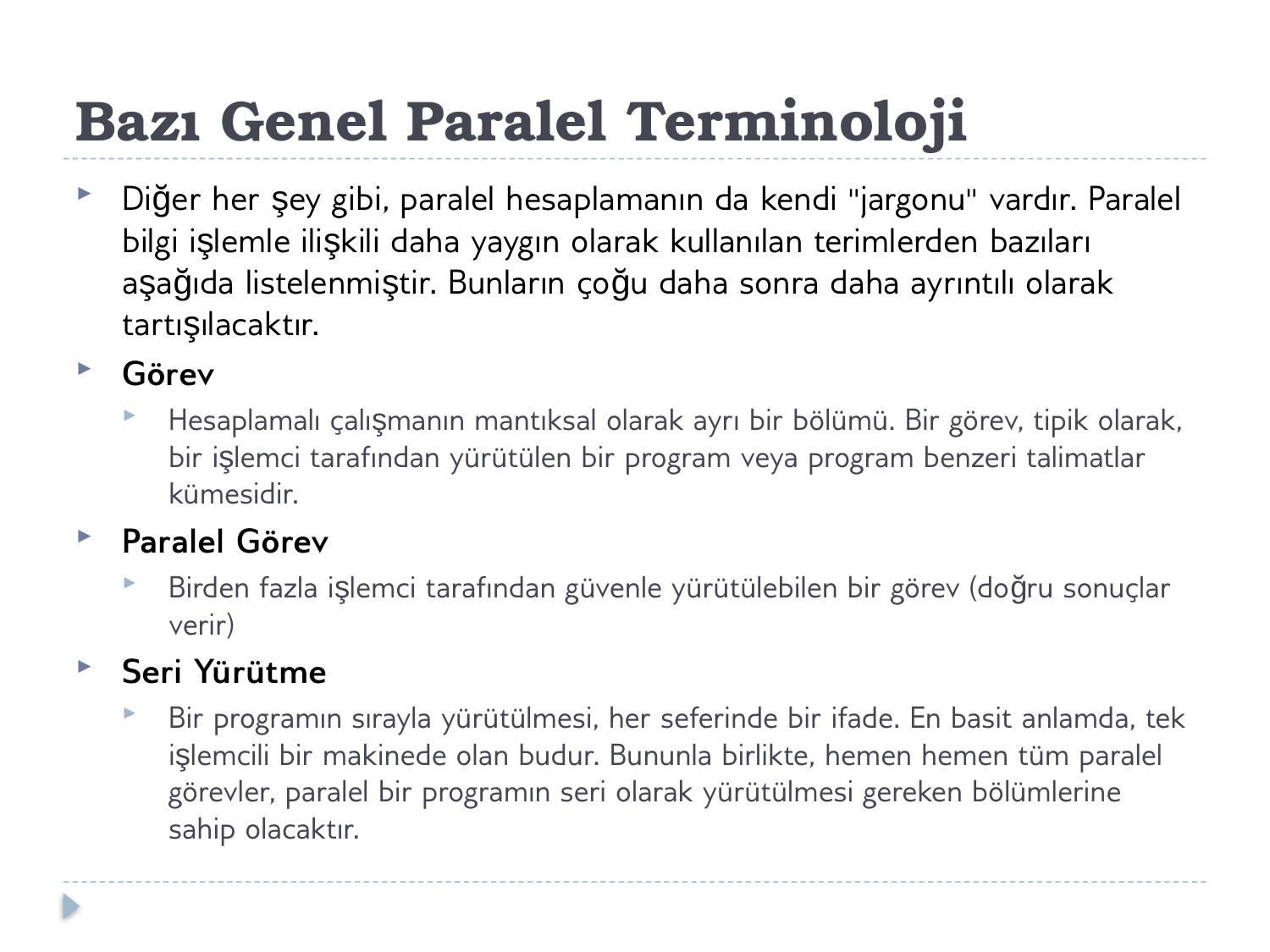

# Bazı Genel Paralel Terminoloji
Diğer her şey gibi, paralel hesaplamanın da kendi "jargonu" vardır. Paralel bilgi işlemle ilişkili daha yaygın olarak kullanılan terimlerden bazıları aşağıda listelenmiştir. Bunların çoğu daha sonra daha ayrıntılı olarak tartışılacaktır.
Görev
Hesaplamalı çalışmanın mantıksal olarak ayrı bir bölümü. Bir görev, tipik olarak, bir işlemci tarafından yürütülen bir program veya program benzeri talimatlar kümesidir.
Paralel Görev
Birden fazla işlemci tarafından güvenle yürütülebilen bir görev (doğru sonuçlar verir)
Seri Yürütme
Bir programın sırayla yürütülmesi, her seferinde bir ifade. En basit anlamda, tek işlemcili bir makinede olan budur. Bununla birlikte, hemen hemen tüm paralel görevler, paralel bir programın seri olarak yürütülmesi gereken bölümlerine sahip olacaktır.